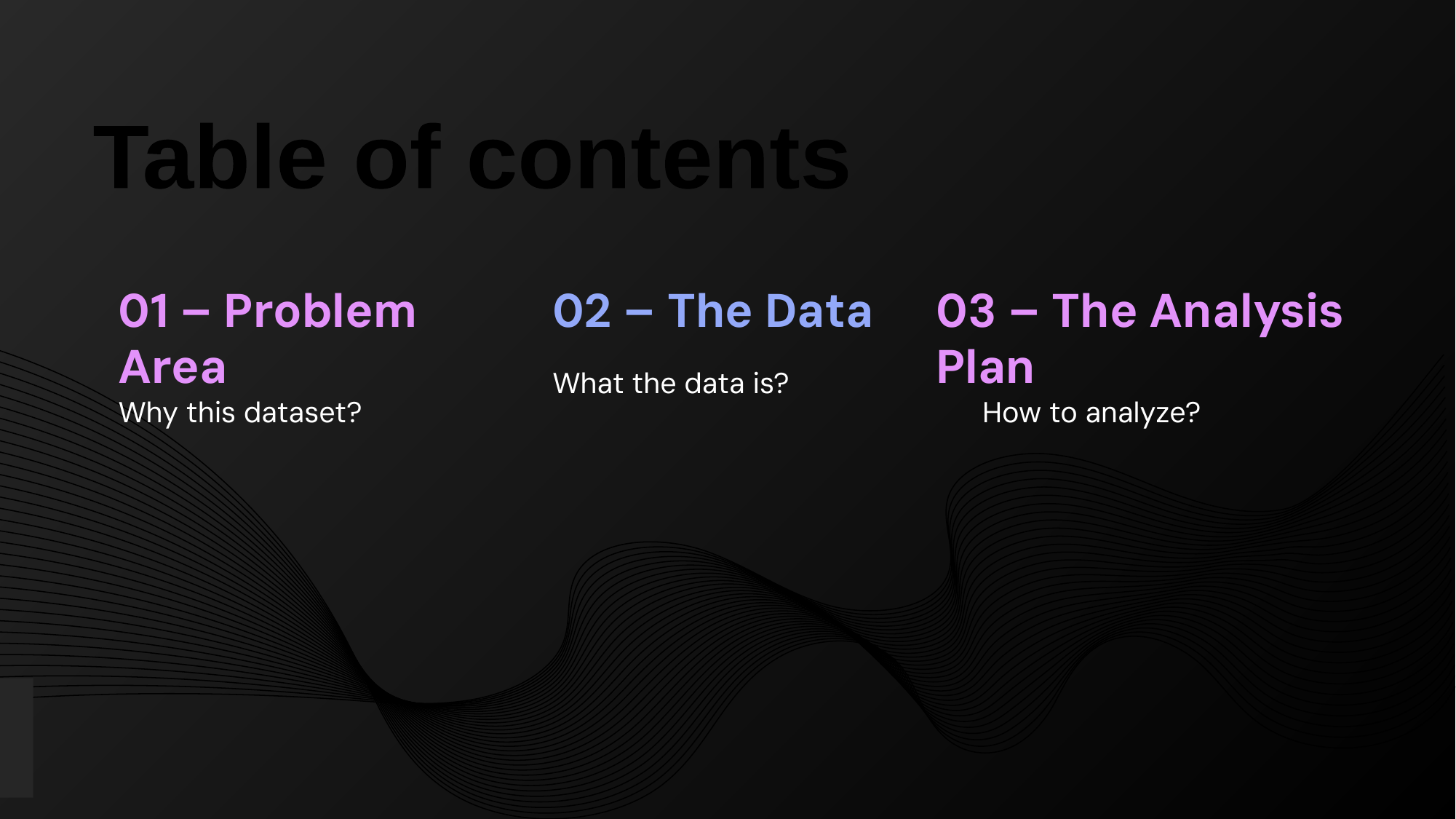

Table of contents
01 – Problem Area
02 – The Data
03 – The Analysis Plan
Why this dataset?
What the data is?
How to analyze?